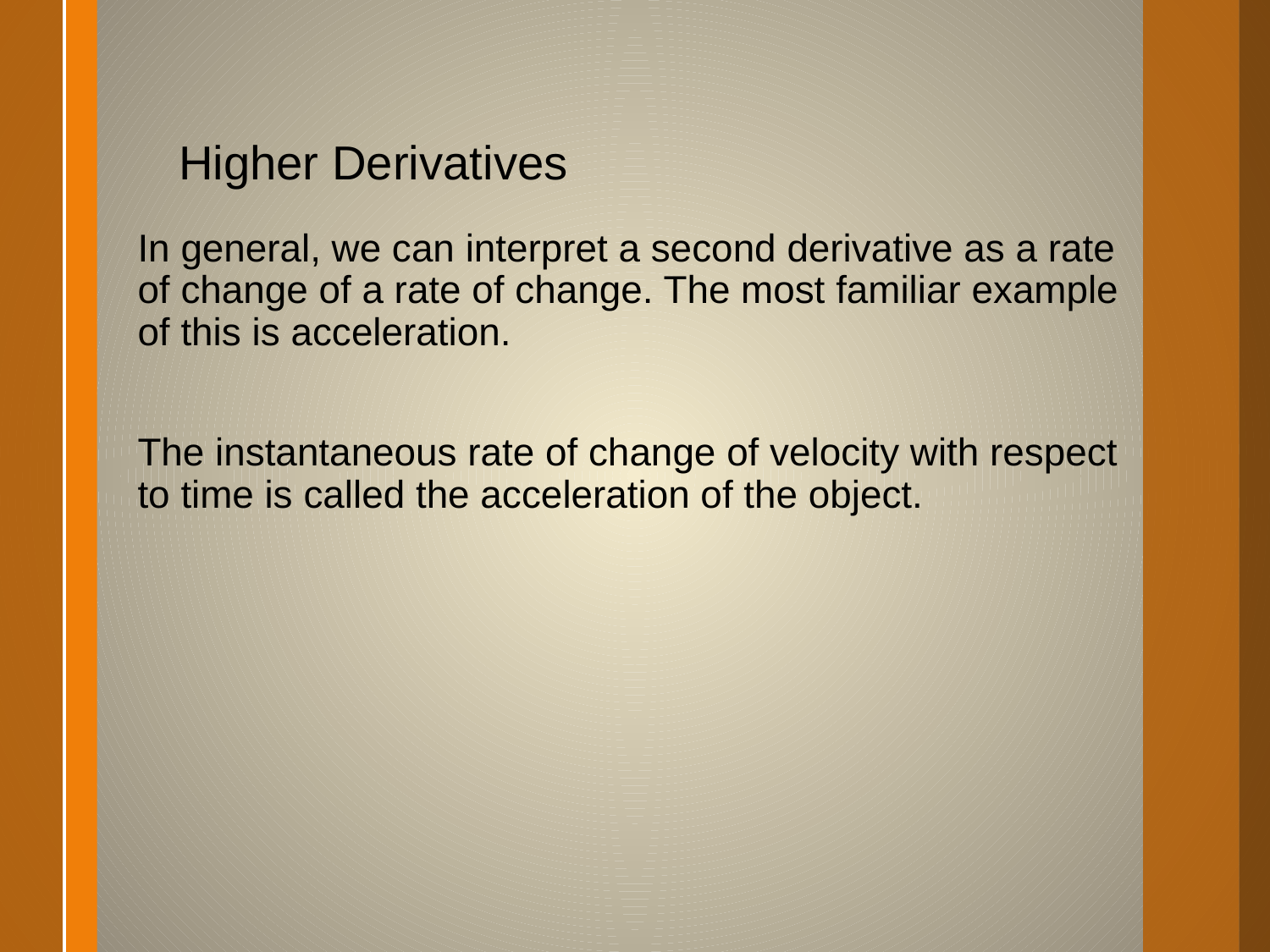

Higher Derivatives

In general, we can interpret a second derivative as a rate of change of a rate of change. The most familiar example of this is acceleration.

The instantaneous rate of change of velocity with respect to time is called the acceleration of the object.